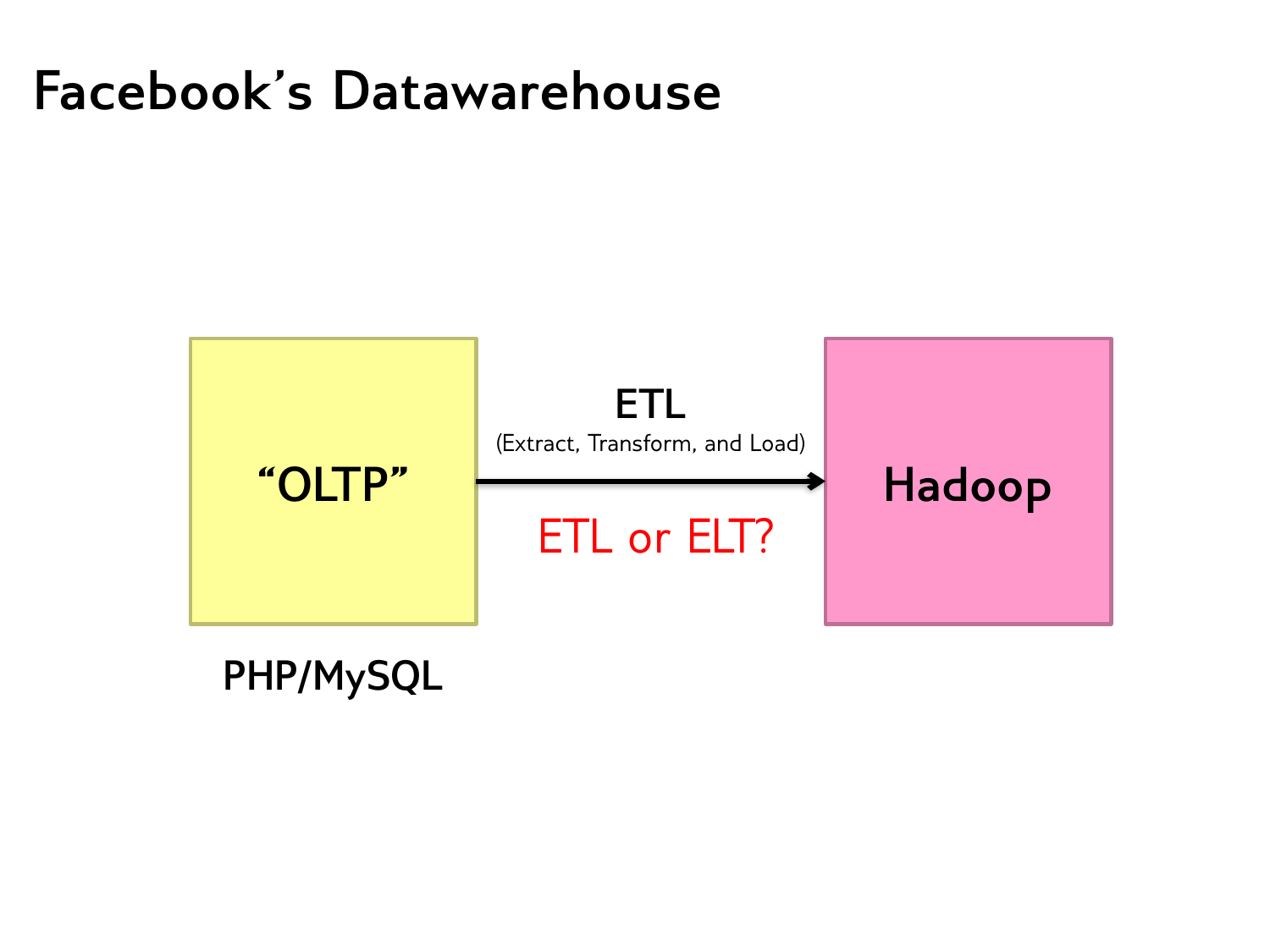

# Facebook’s Datawarehouse
“OLTP”
Hadoop
ETL
(Extract, Transform, and Load)
ETL or ELT?
PHP/MySQL